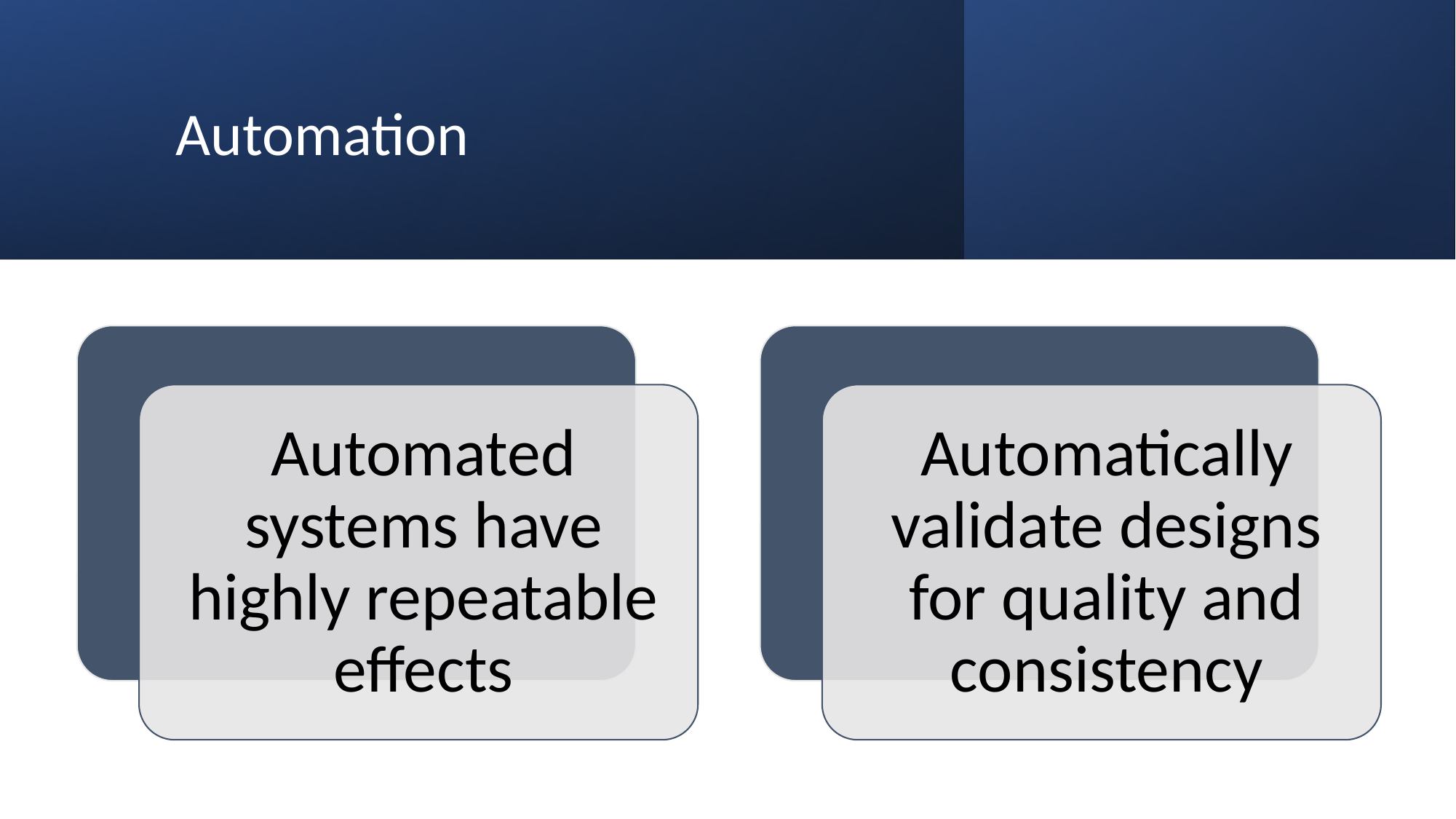

# Automation
﻿﻿Automated systems have highly repeatable effects
﻿﻿Automatically validate designs for quality and consistency